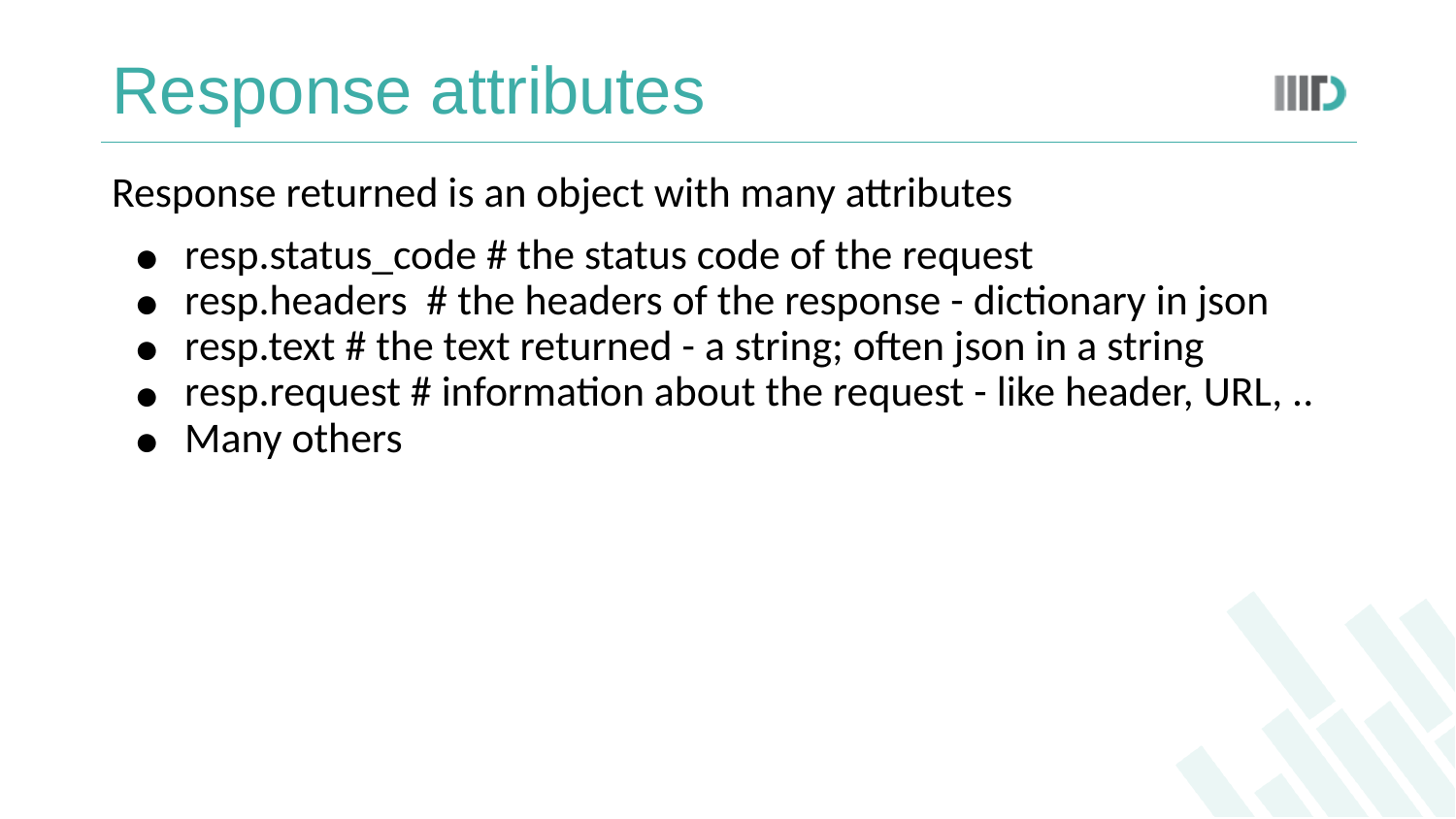

# Response attributes
Response returned is an object with many attributes
resp.status_code # the status code of the request
resp.headers  # the headers of the response - dictionary in json
resp.text # the text returned - a string; often json in a string
resp.request # information about the request - like header, URL, ..
Many others